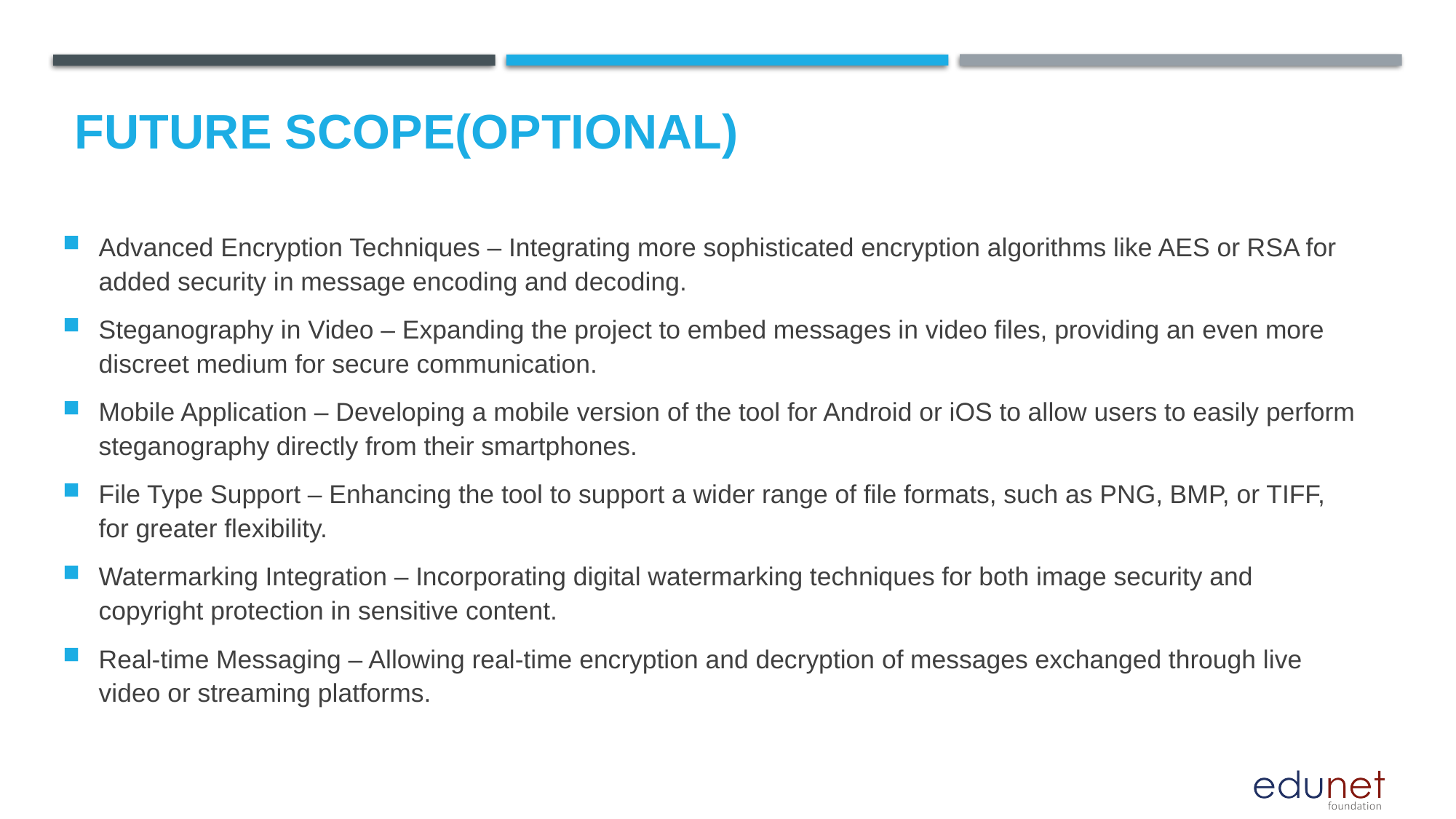

Future scope(optional)
Advanced Encryption Techniques – Integrating more sophisticated encryption algorithms like AES or RSA for added security in message encoding and decoding.
Steganography in Video – Expanding the project to embed messages in video files, providing an even more discreet medium for secure communication.
Mobile Application – Developing a mobile version of the tool for Android or iOS to allow users to easily perform steganography directly from their smartphones.
File Type Support – Enhancing the tool to support a wider range of file formats, such as PNG, BMP, or TIFF, for greater flexibility.
Watermarking Integration – Incorporating digital watermarking techniques for both image security and copyright protection in sensitive content.
Real-time Messaging – Allowing real-time encryption and decryption of messages exchanged through live video or streaming platforms.